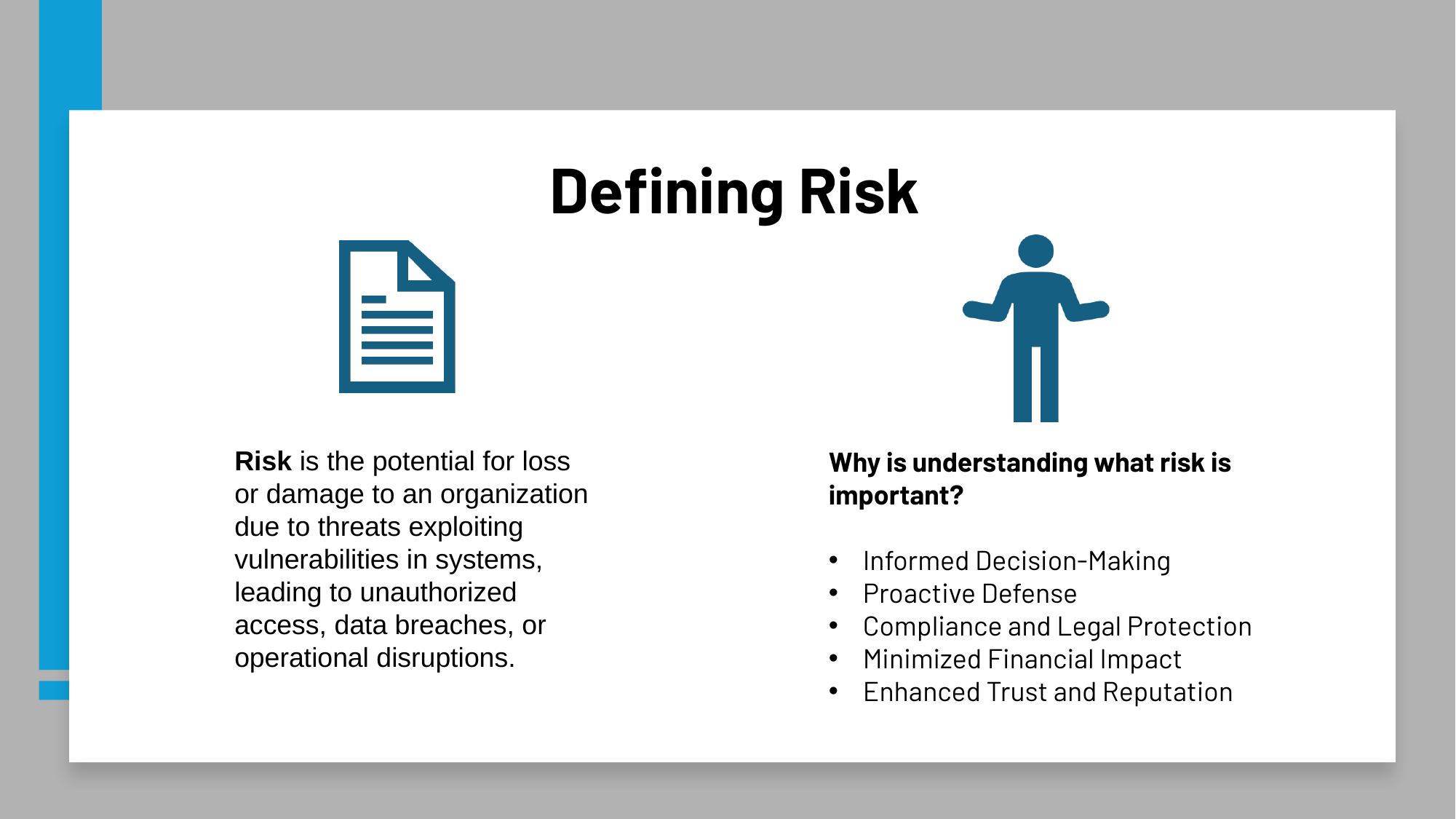

# Defining Risk

Risk is the potential for loss or damage to an organization due to threats exploiting vulnerabilities in systems, leading to unauthorized access, data breaches, or operational disruptions.
Why is understanding what risk is important?

Informed Decision-Making
Proactive Defense
Compliance and Legal Protection
Minimized Financial Impact
Enhanced Trust and Reputation